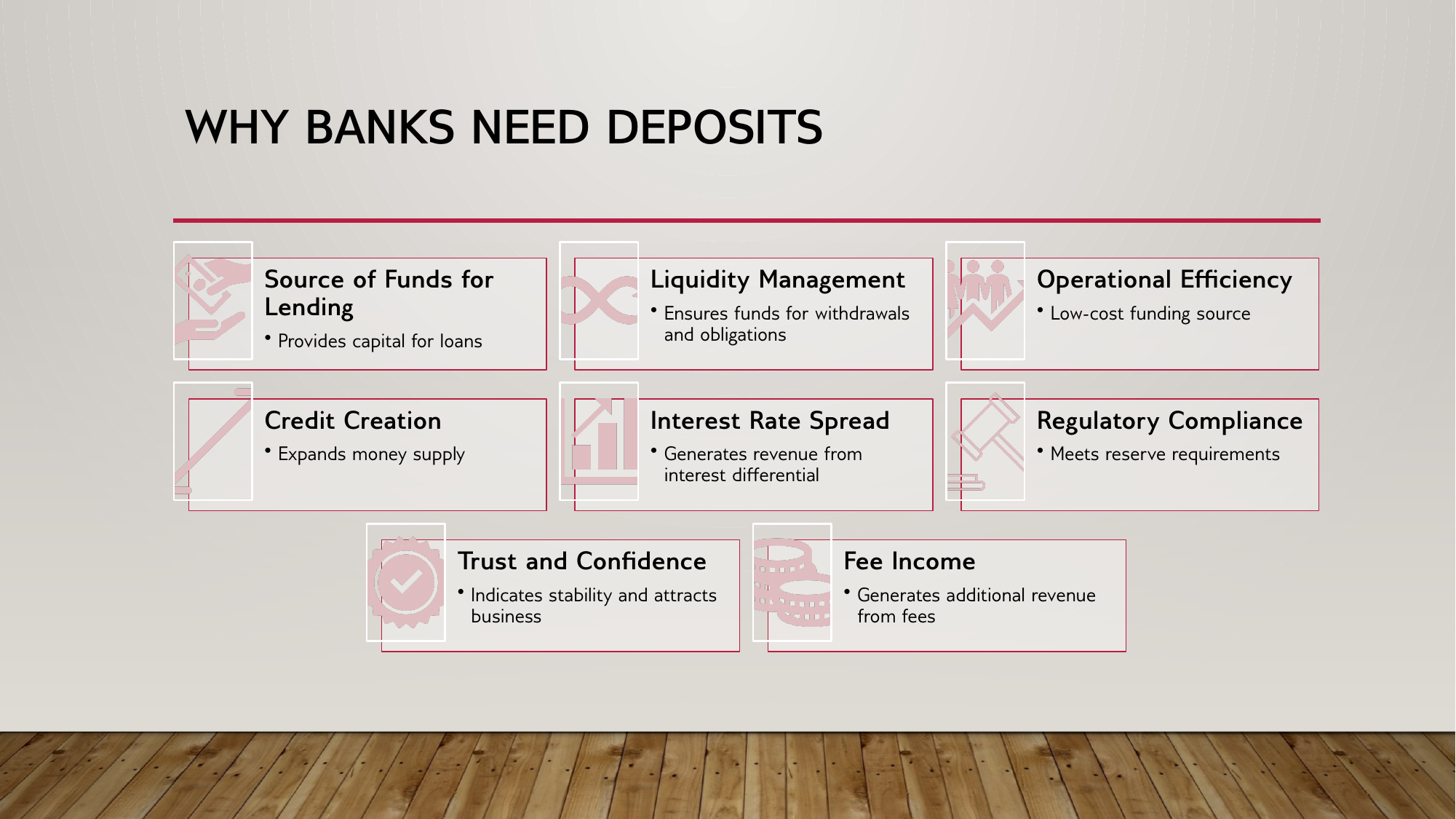

# Why Banks Need Deposits
Source of Funds for Lending
Provides capital for loans
Liquidity Management
Ensures funds for withdrawals and obligations
Operational Efficiency
Low-cost funding source
Credit Creation
Expands money supply
Interest Rate Spread
Generates revenue from interest differential
Regulatory Compliance
Meets reserve requirements
Trust and Confidence
Indicates stability and attracts business
Fee Income
Generates additional revenue from fees